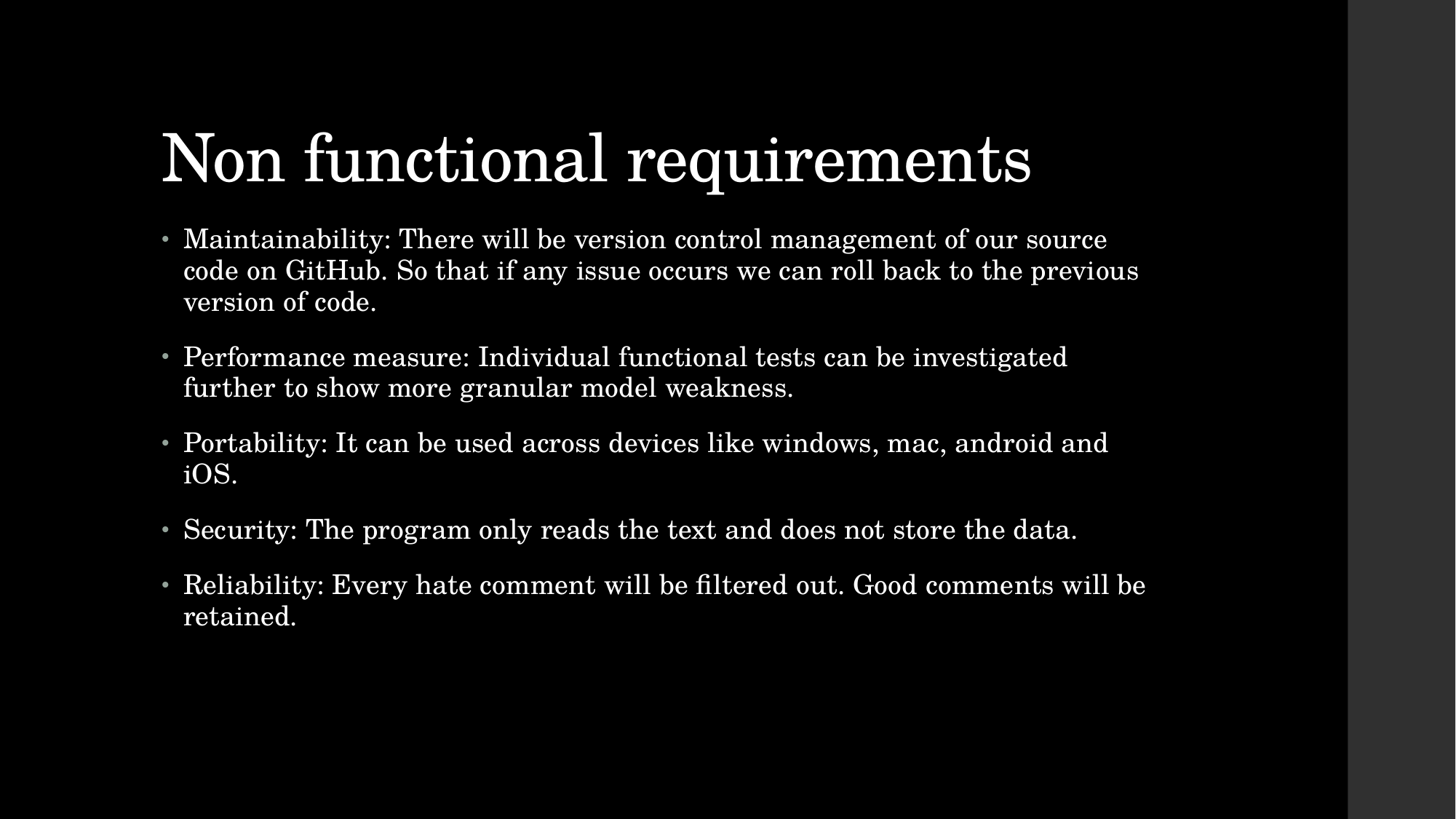

# Non functional requirements
Maintainability: There will be version control management of our source code on GitHub. So that if any issue occurs we can roll back to the previous version of code.
Performance measure: Individual functional tests can be investigated further to show more granular model weakness.
Portability: It can be used across devices like windows, mac, android and iOS.
Security: The program only reads the text and does not store the data.
Reliability: Every hate comment will be filtered out. Good comments will be retained.